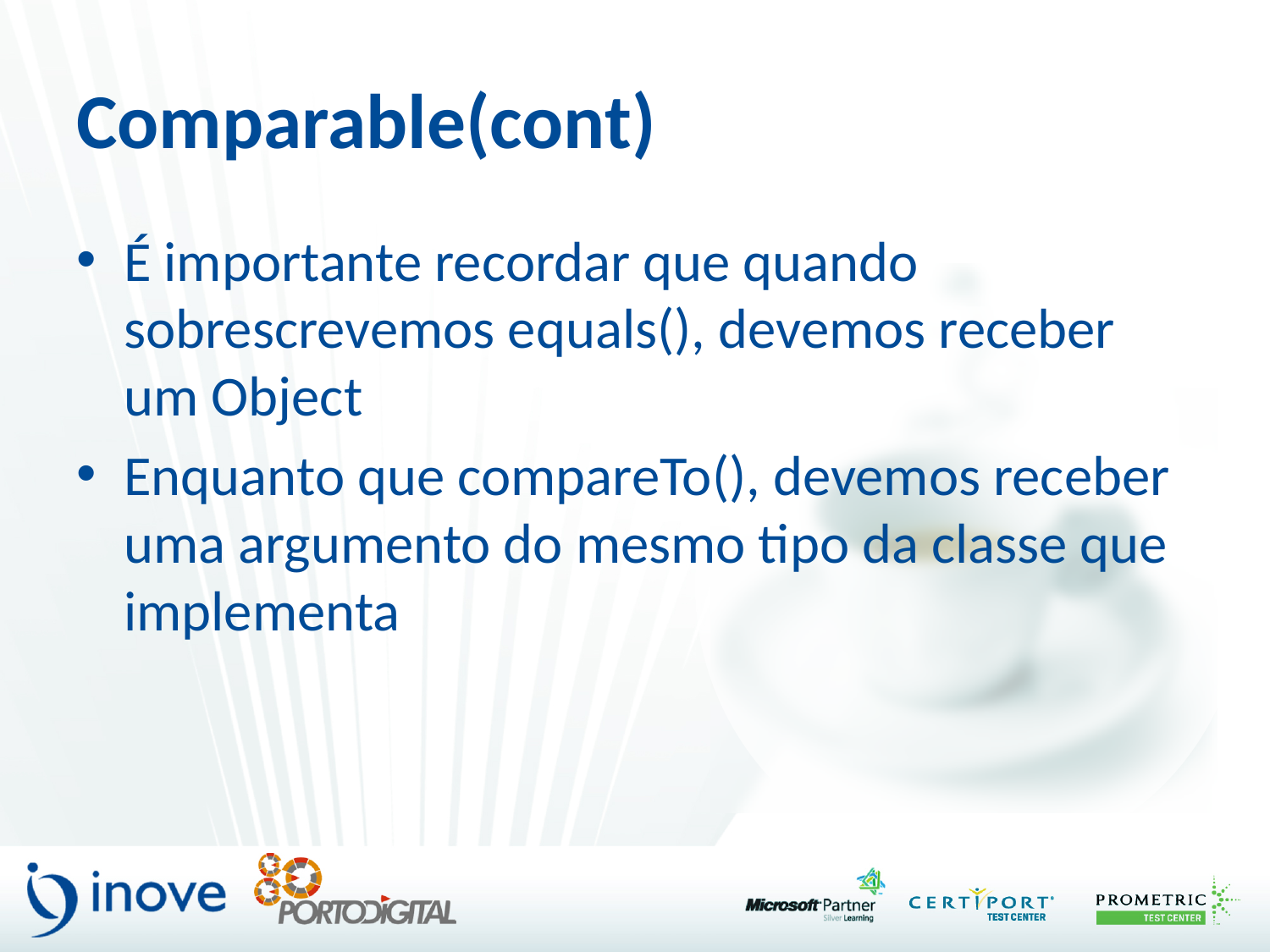

# Comparable(cont)
É importante recordar que quando sobrescrevemos equals(), devemos receber um Object
Enquanto que compareTo(), devemos receber uma argumento do mesmo tipo da classe que implementa